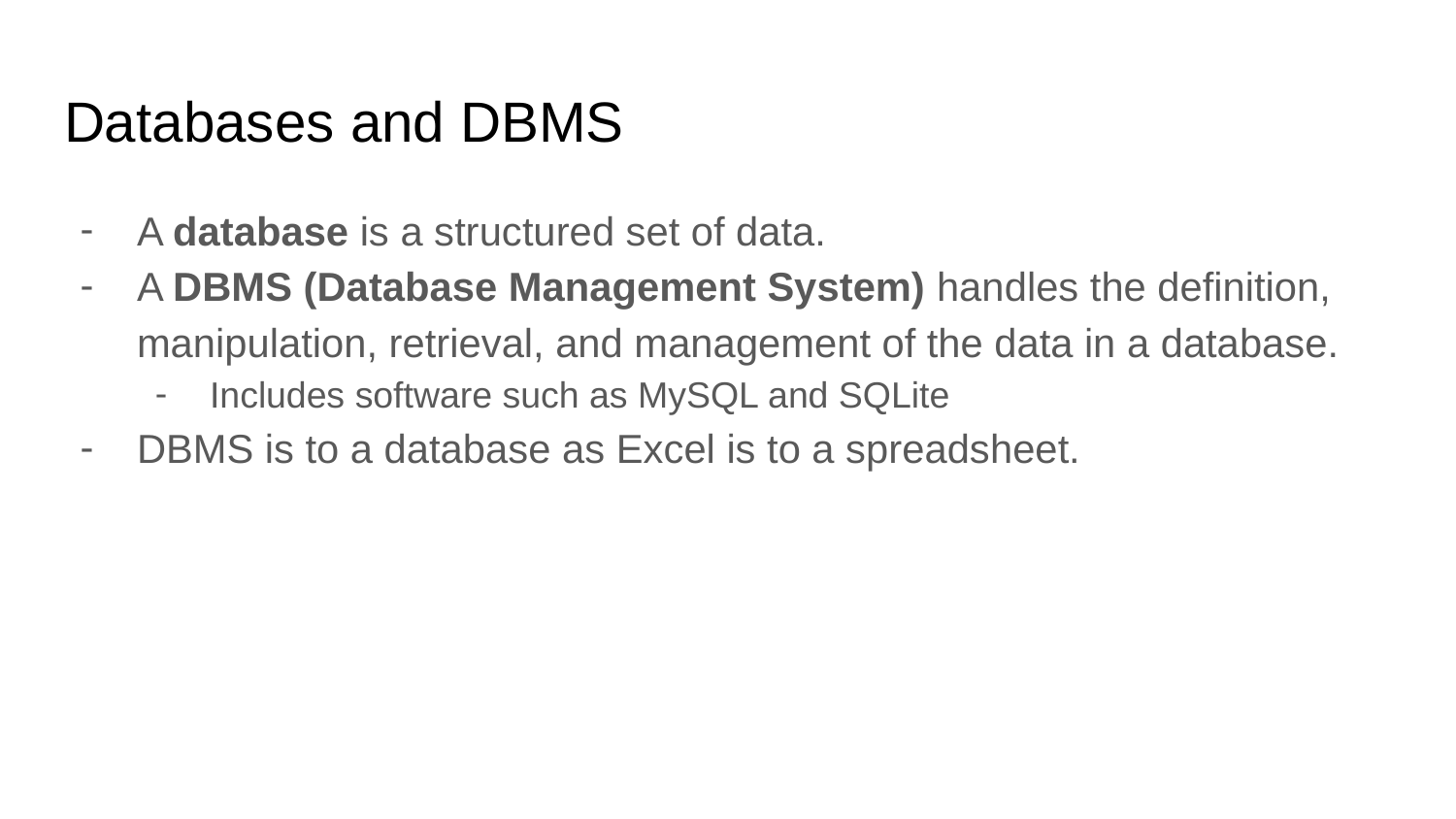

# Databases and DBMS
A database is a structured set of data.
A DBMS (Database Management System) handles the definition, manipulation, retrieval, and management of the data in a database.
Includes software such as MySQL and SQLite
DBMS is to a database as Excel is to a spreadsheet.